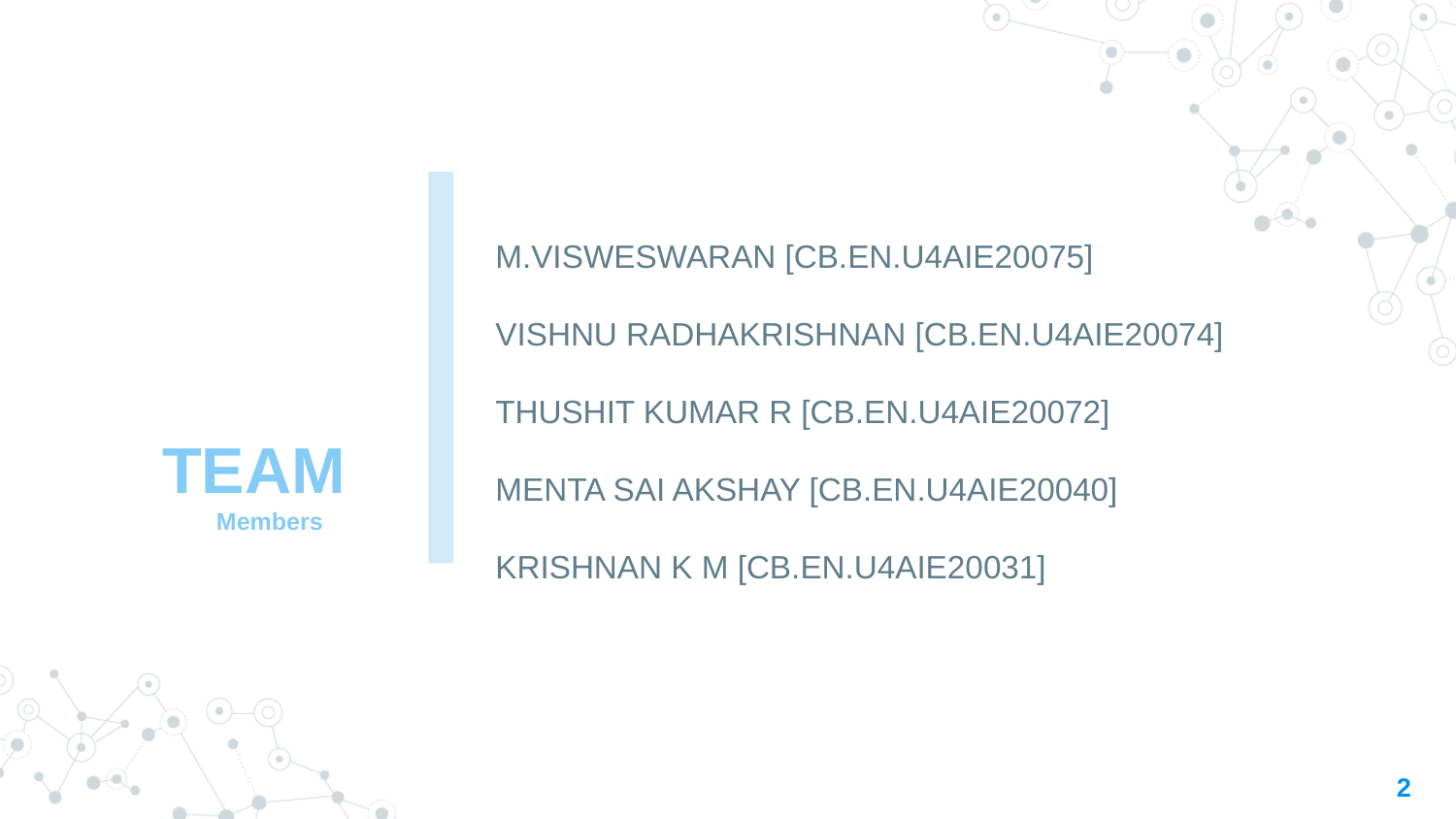

M.VISWESWARAN [CB.EN.U4AIE20075]

VISHNU RADHAKRISHNAN [CB.EN.U4AIE20074]

THUSHIT KUMAR R [CB.EN.U4AIE20072]

MENTA SAI AKSHAY [CB.EN.U4AIE20040]

KRISHNAN K M [CB.EN.U4AIE20031]

# TEAM          Members
2